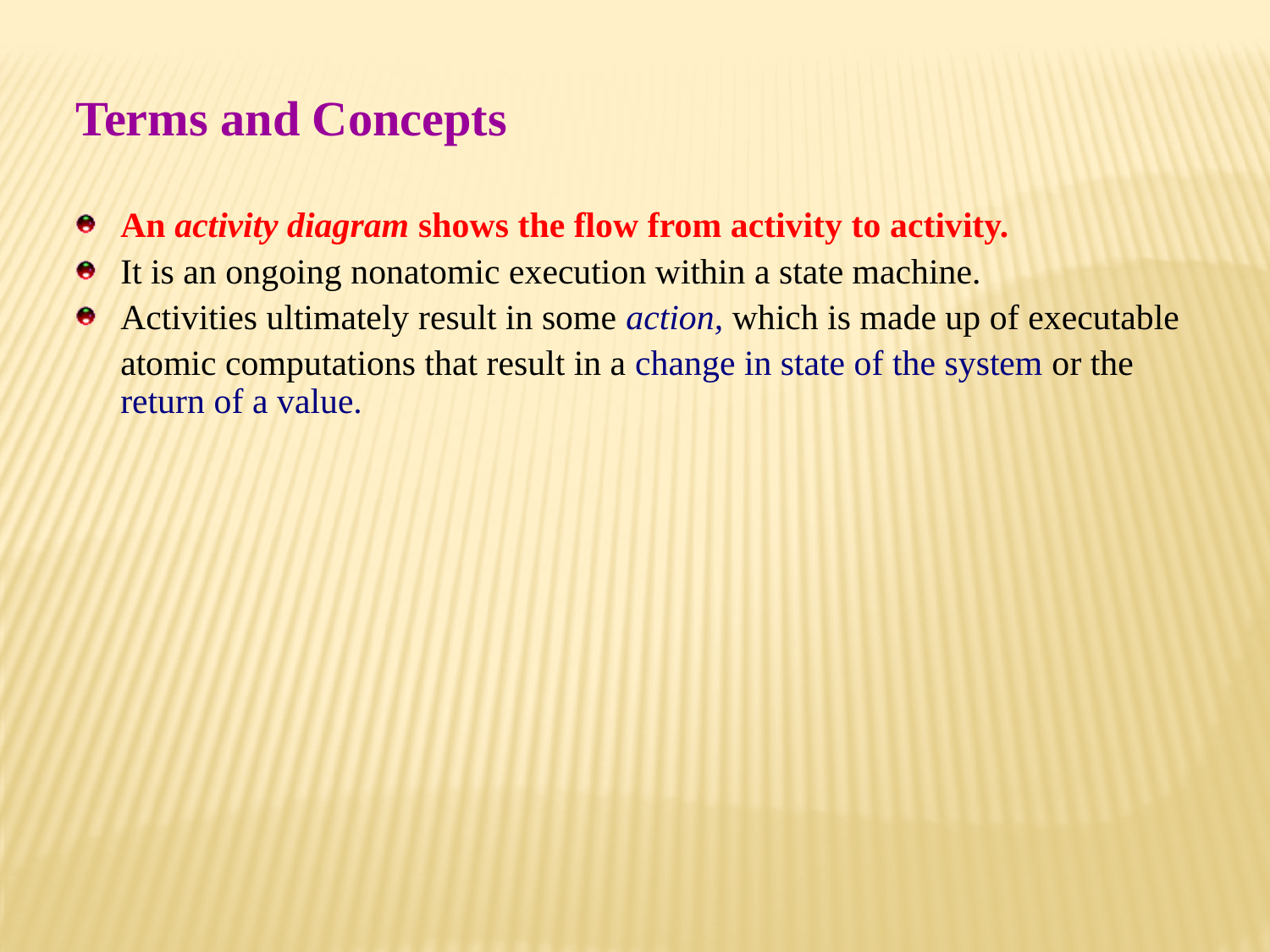

Terms and Concepts
An activity diagram shows the flow from activity to activity.
It is an ongoing nonatomic execution within a state machine.
Activities ultimately result in some action, which is made up of executable
	atomic computations that result in a change in state of the system or the return of a value.